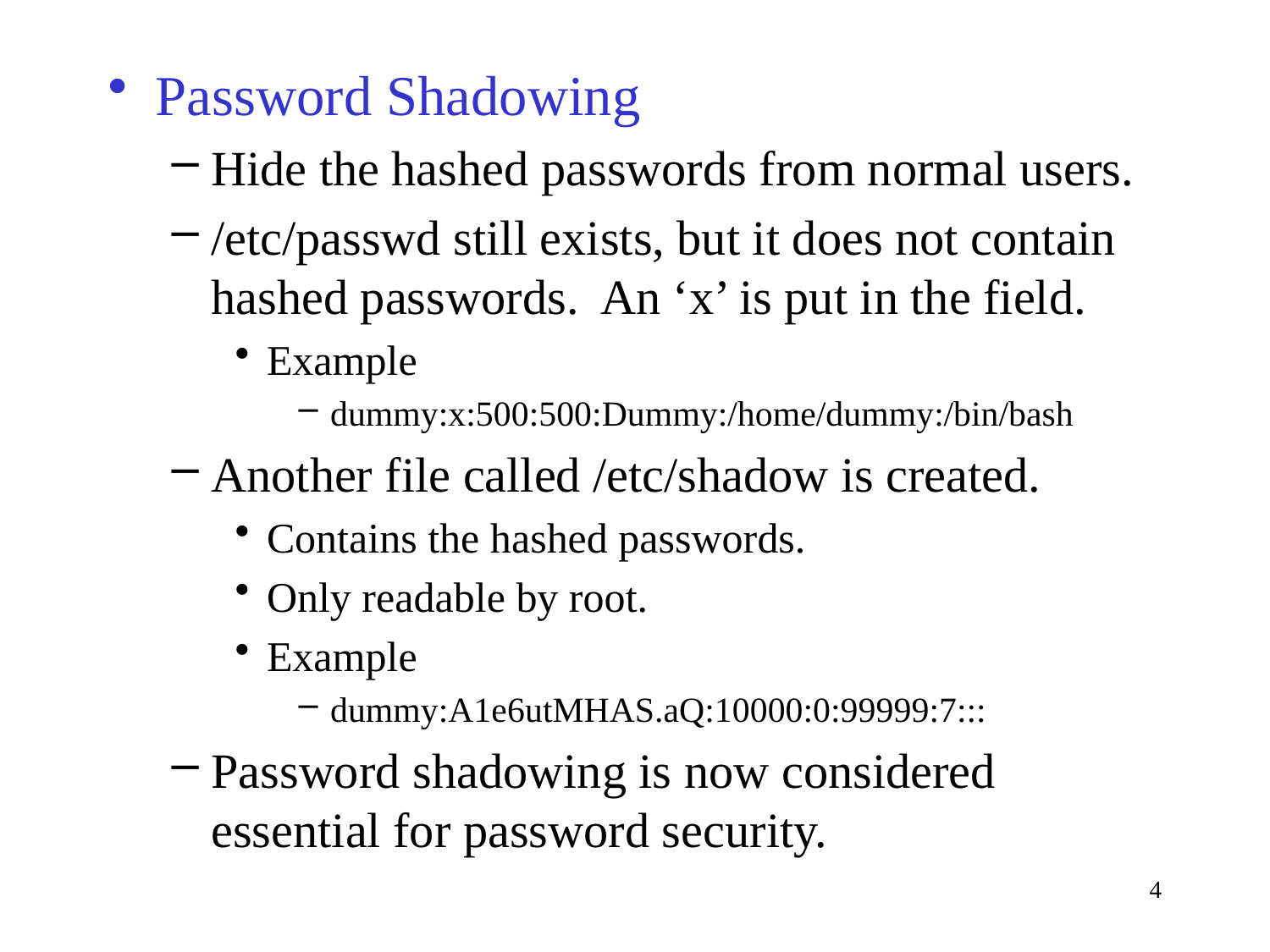

Password Shadowing
Hide the hashed passwords from normal users.
/etc/passwd still exists, but it does not contain hashed passwords.  An ‘x’ is put in the field.
Example
dummy:x:500:500:Dummy:/home/dummy:/bin/bash
Another file called /etc/shadow is created.
Contains the hashed passwords.
Only readable by root.
Example
dummy:A1e6utMHAS.aQ:10000:0:99999:7:::
Password shadowing is now considered essential for password security.
4